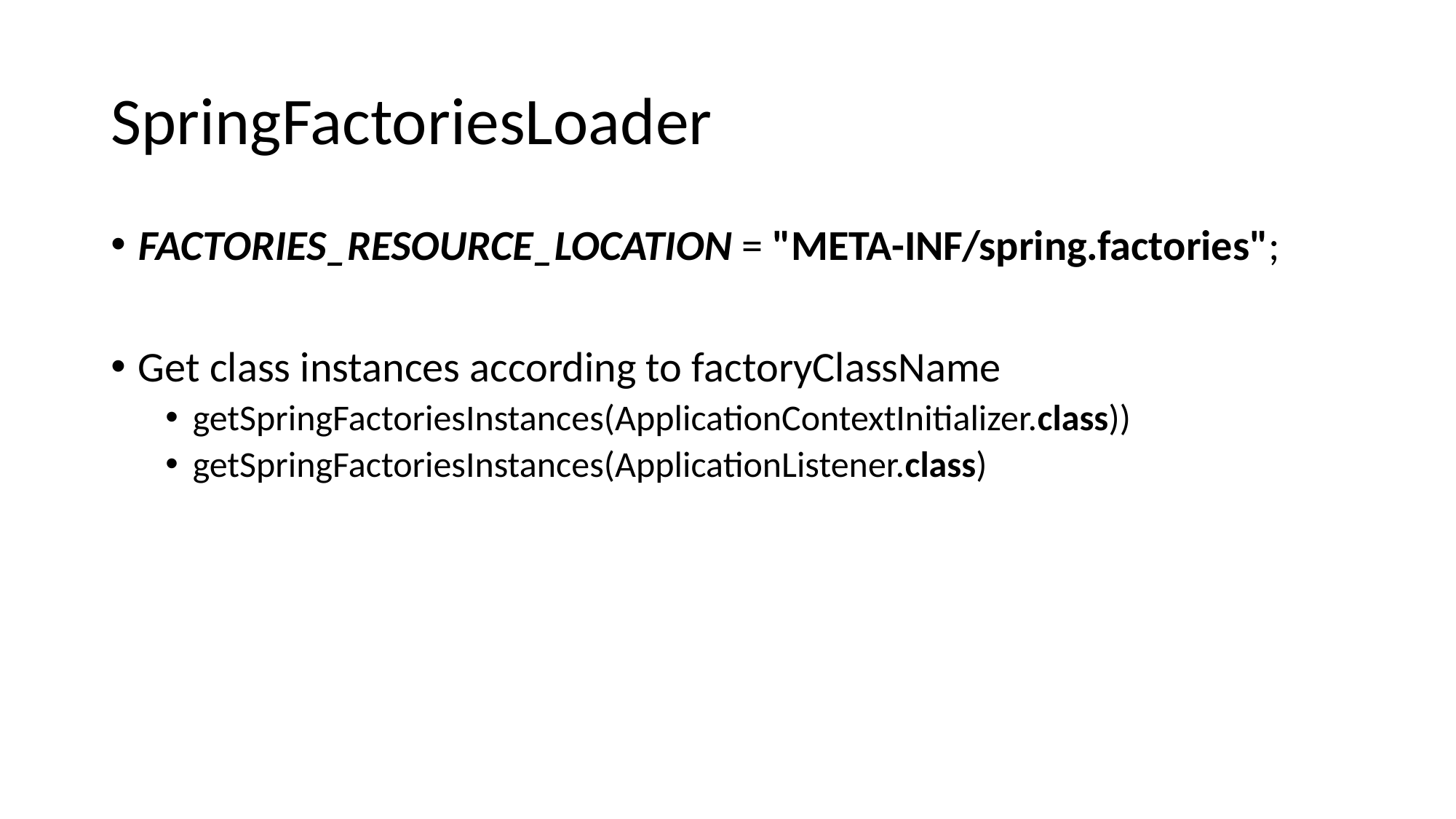

# SpringFactoriesLoader
FACTORIES_RESOURCE_LOCATION = "META-INF/spring.factories";

Get class instances according to factoryClassName
getSpringFactoriesInstances(ApplicationContextInitializer.class))
getSpringFactoriesInstances(ApplicationListener.class)